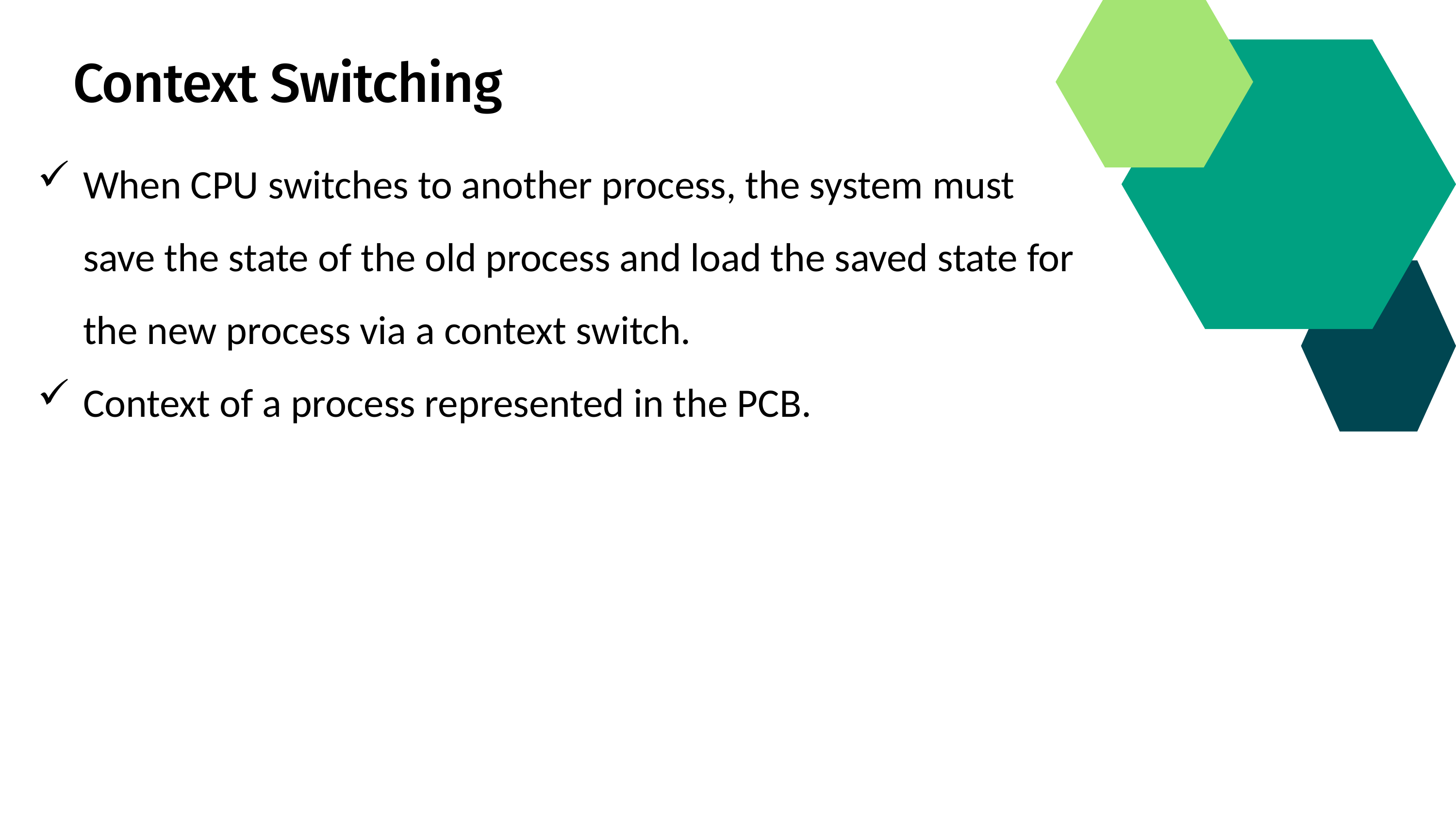

Context Switching

When CPU switches to another process, the system must save the state of the old process and load the saved state for the new process via a context switch.
Context of a process represented in the PCB.